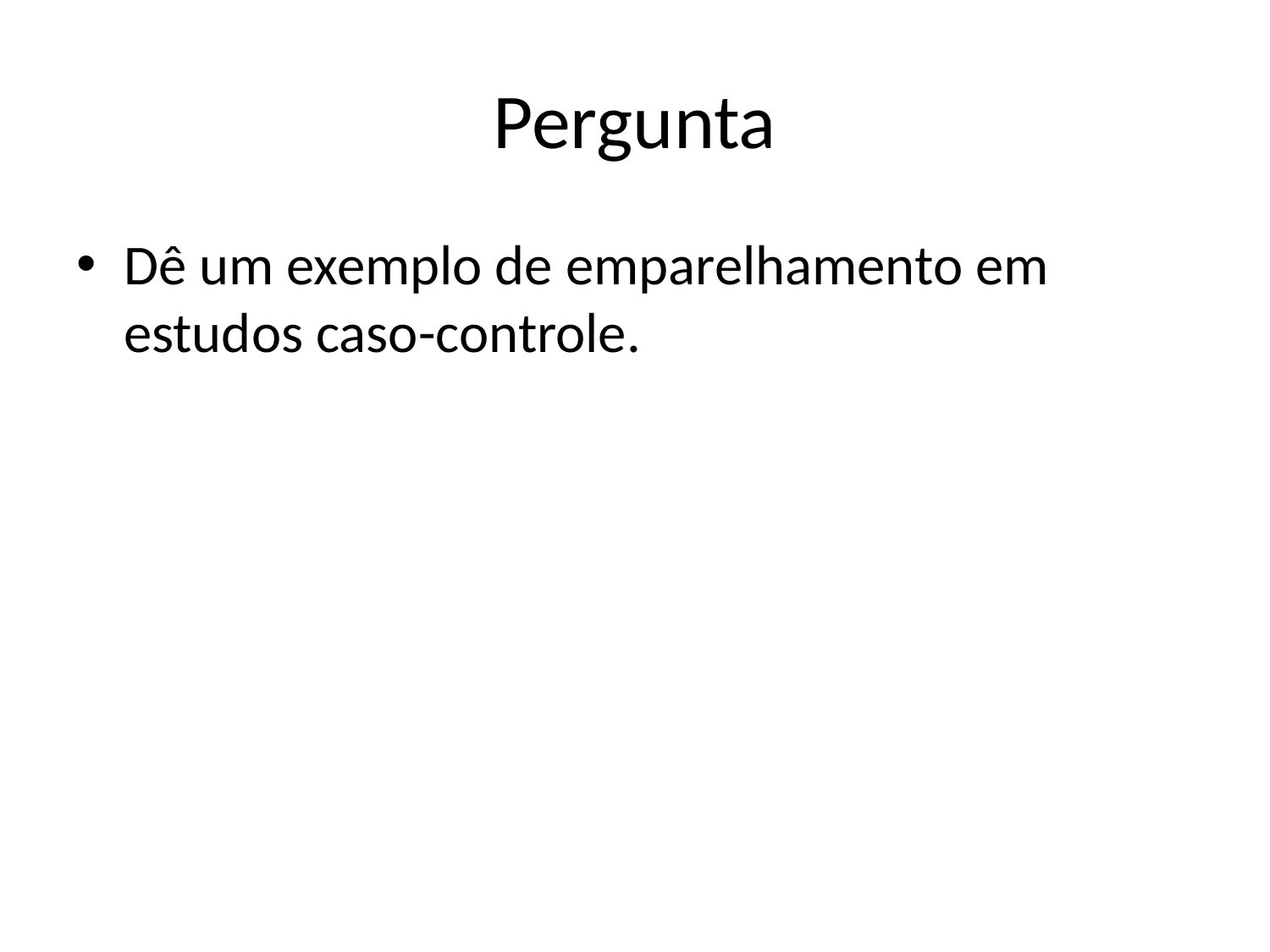

# Pergunta
Dê um exemplo de emparelhamento em estudos caso-controle.